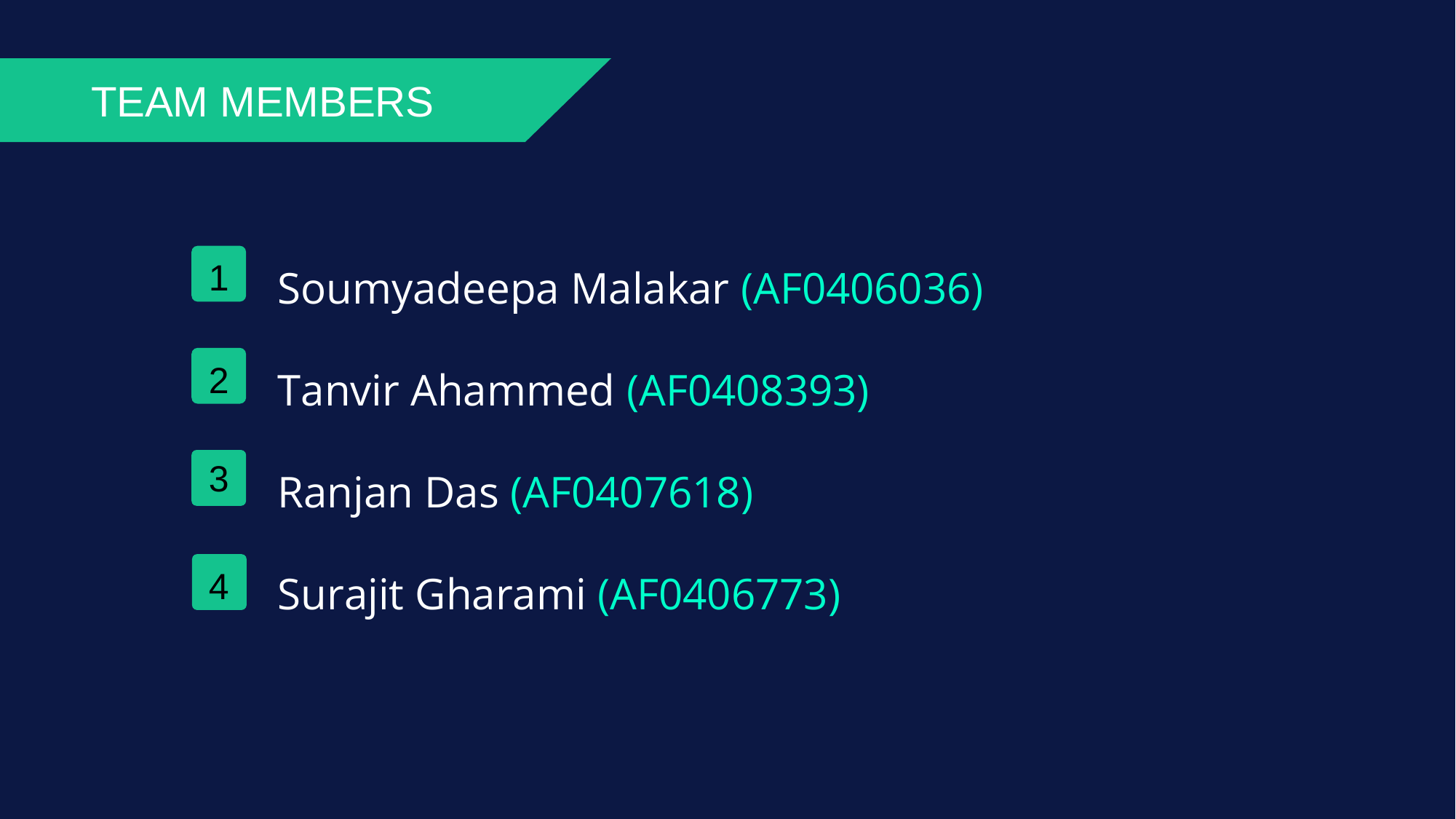

TEAM MEMBERS
Soumyadeepa Malakar (AF0406036)
Tanvir Ahammed (AF0408393)
Ranjan Das (AF0407618)
Surajit Gharami (AF0406773)

1

2

3

4